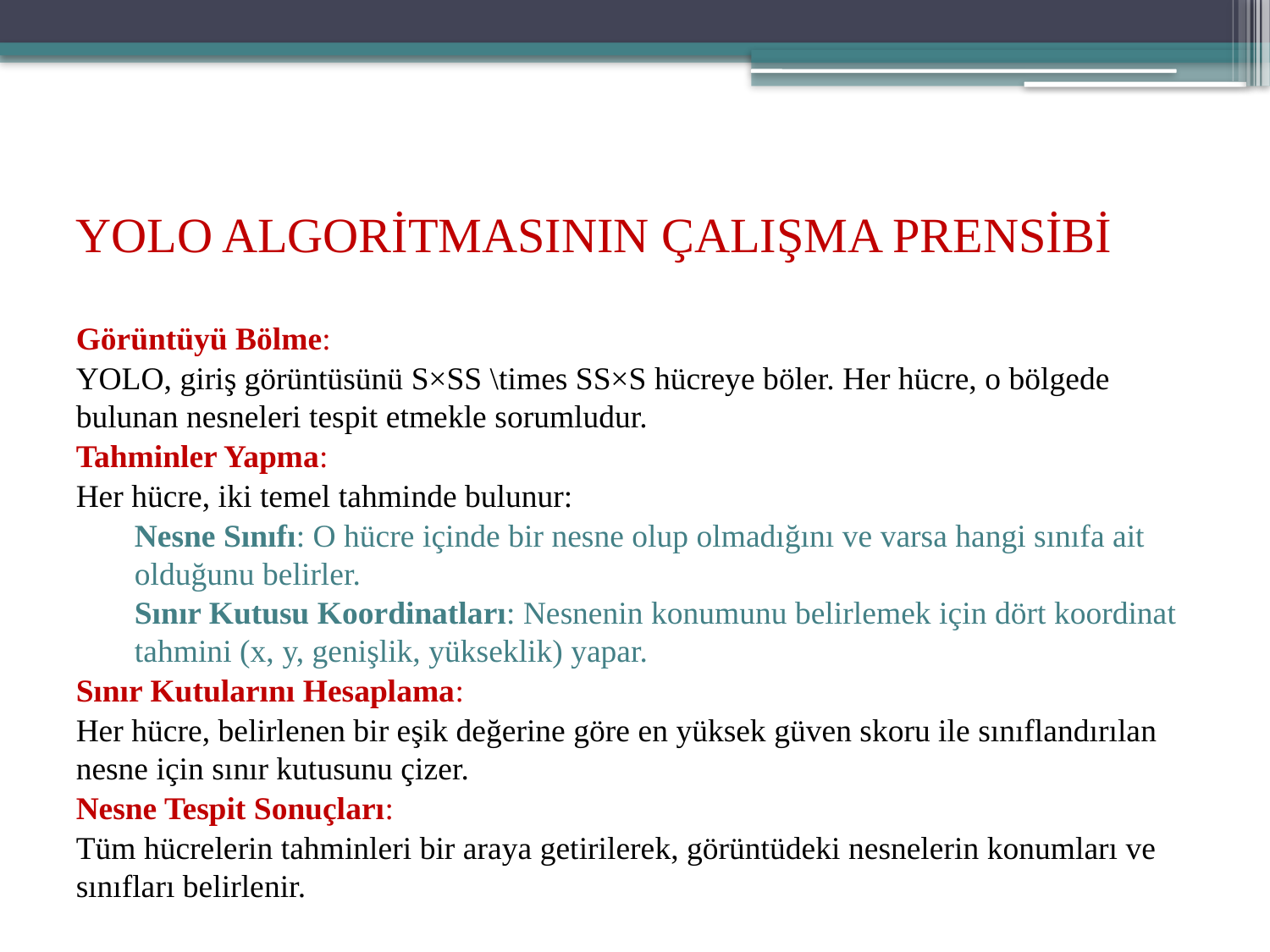

# YOLO ALGORİTMASININ ÇALIŞMA PRENSİBİ
Görüntüyü Bölme:
YOLO, giriş görüntüsünü S×SS \times SS×S hücreye böler. Her hücre, o bölgede bulunan nesneleri tespit etmekle sorumludur.
Tahminler Yapma:
Her hücre, iki temel tahminde bulunur:
Nesne Sınıfı: O hücre içinde bir nesne olup olmadığını ve varsa hangi sınıfa ait olduğunu belirler.
Sınır Kutusu Koordinatları: Nesnenin konumunu belirlemek için dört koordinat tahmini (x, y, genişlik, yükseklik) yapar.
Sınır Kutularını Hesaplama:
Her hücre, belirlenen bir eşik değerine göre en yüksek güven skoru ile sınıflandırılan nesne için sınır kutusunu çizer.
Nesne Tespit Sonuçları:
Tüm hücrelerin tahminleri bir araya getirilerek, görüntüdeki nesnelerin konumları ve sınıfları belirlenir.